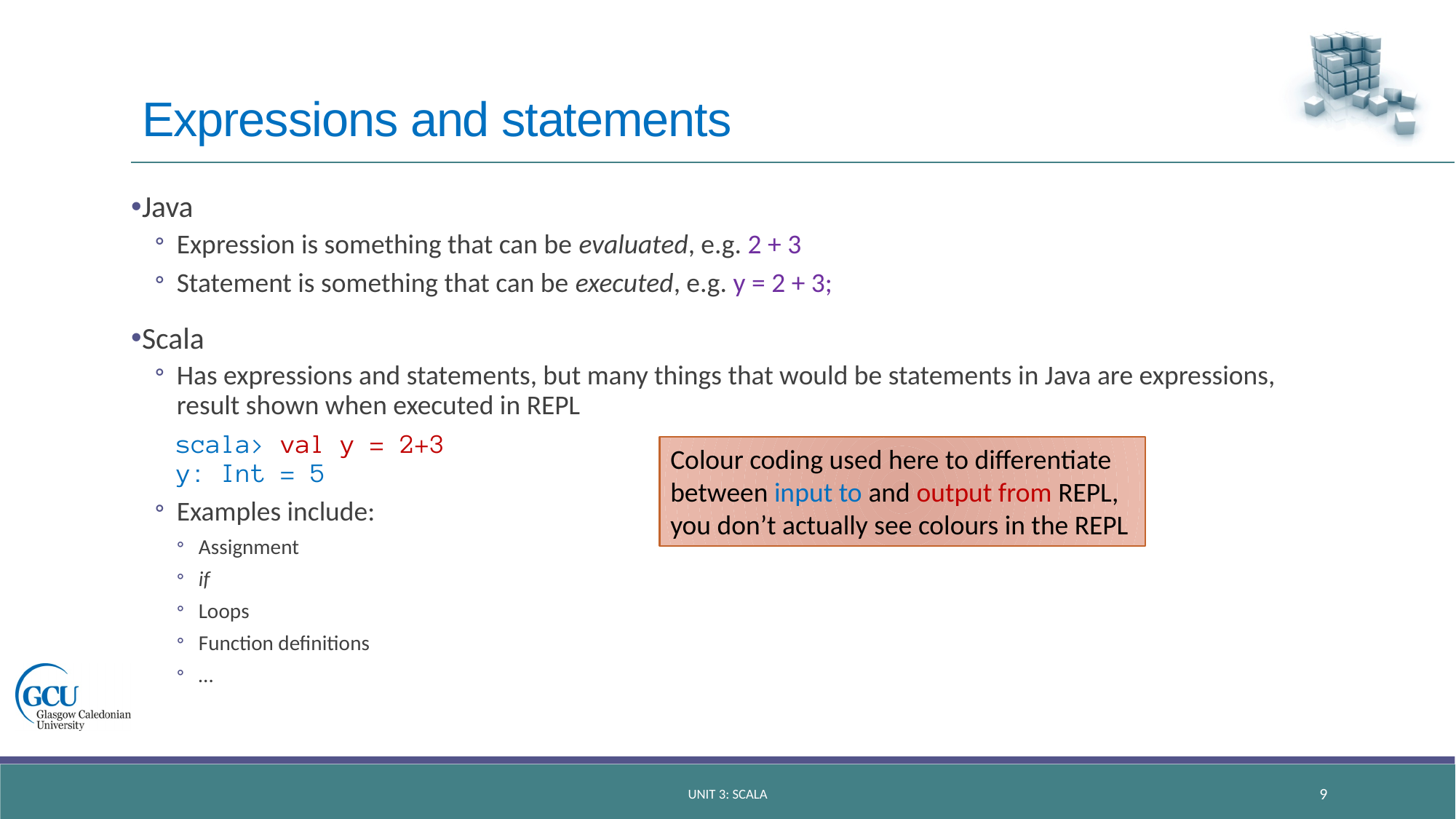

# Expressions and statements
Java
Expression is something that can be evaluated, e.g. 2 + 3
Statement is something that can be executed, e.g. y = 2 + 3;
Scala
Has expressions and statements, but many things that would be statements in Java are expressions, result shown when executed in REPL
scala> val y = 2+3
y: Int = 5
Examples include:
Assignment
if
Loops
Function definitions
…

Colour coding used here to differentiate between input to and output from REPL, you don’t actually see colours in the REPL
Unit 3: scala
9